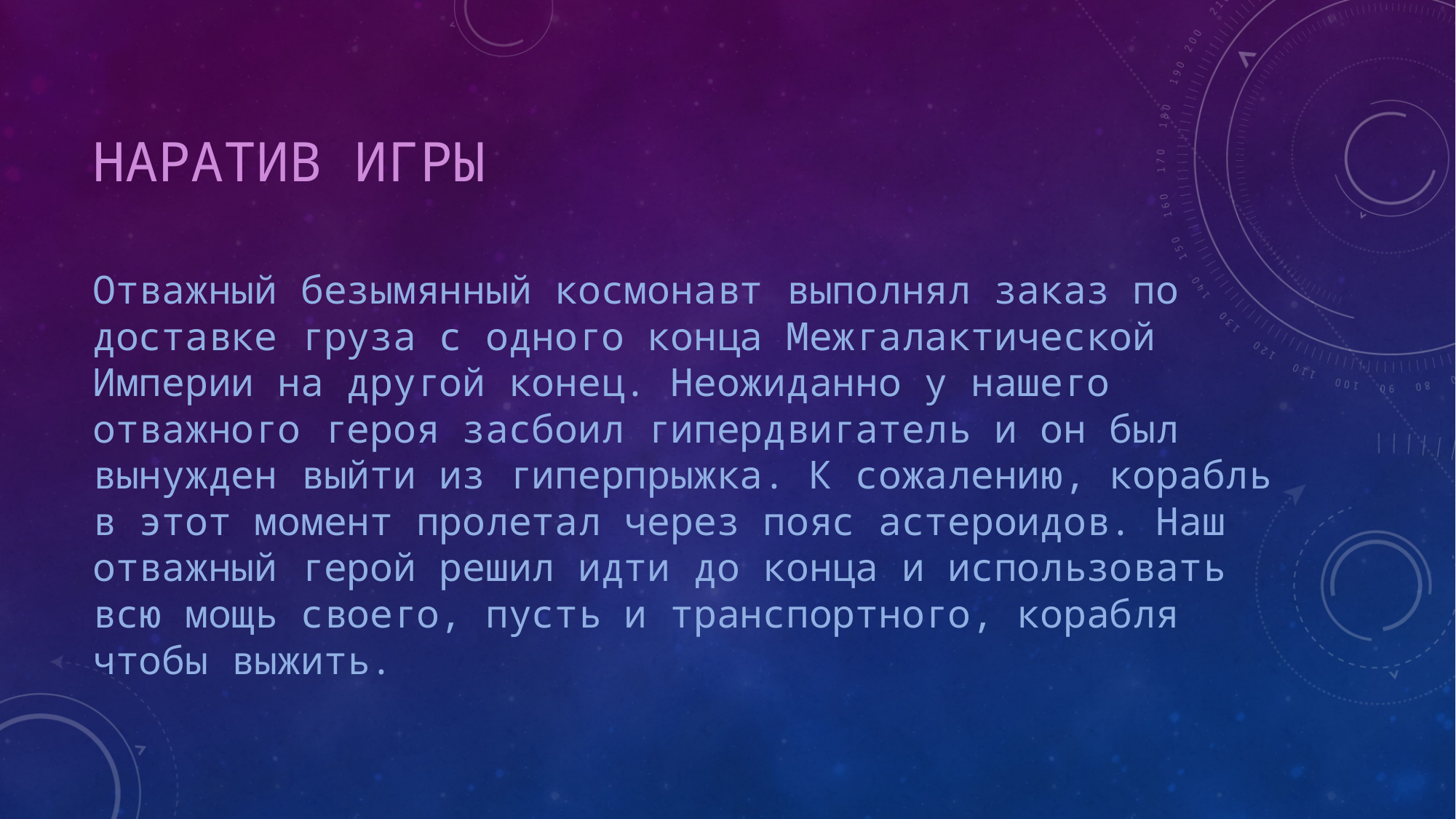

# Наратив игры
Отважный безымянный космонавт выполнял заказ по доставке груза с одного конца Межгалактической Империи на другой конец. Неожиданно у нашего отважного героя засбоил гипердвигатель и он был вынужден выйти из гиперпрыжка. К сожалению, корабль в этот момент пролетал через пояс астероидов. Наш отважный герой решил идти до конца и использовать всю мощь своего, пусть и транспортного, корабля чтобы выжить.